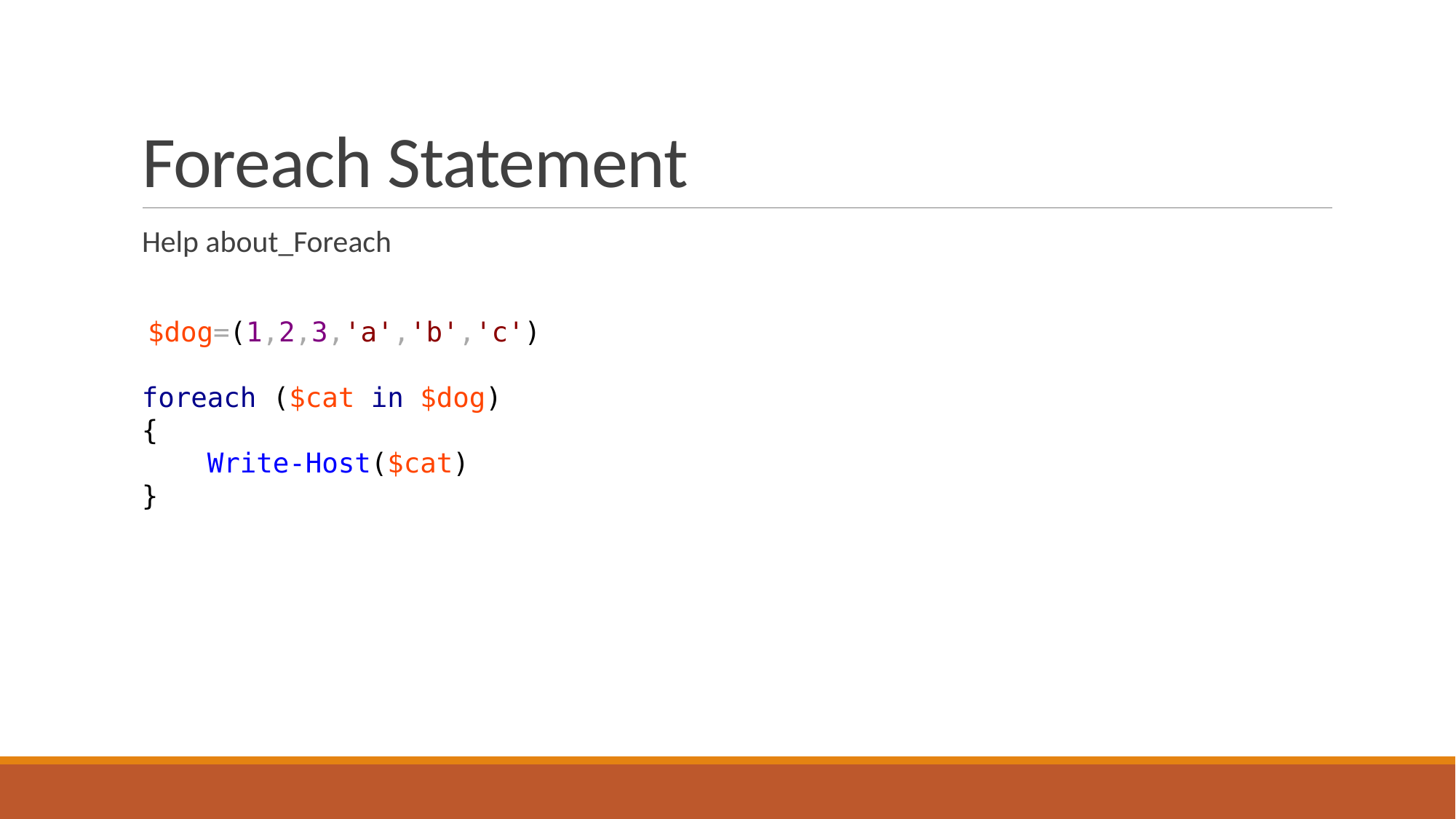

# Foreach Statement
Help about_Foreach

 $dog=(1,2,3,'a','b','c')

foreach ($cat in $dog)
{
    Write-Host($cat)
}